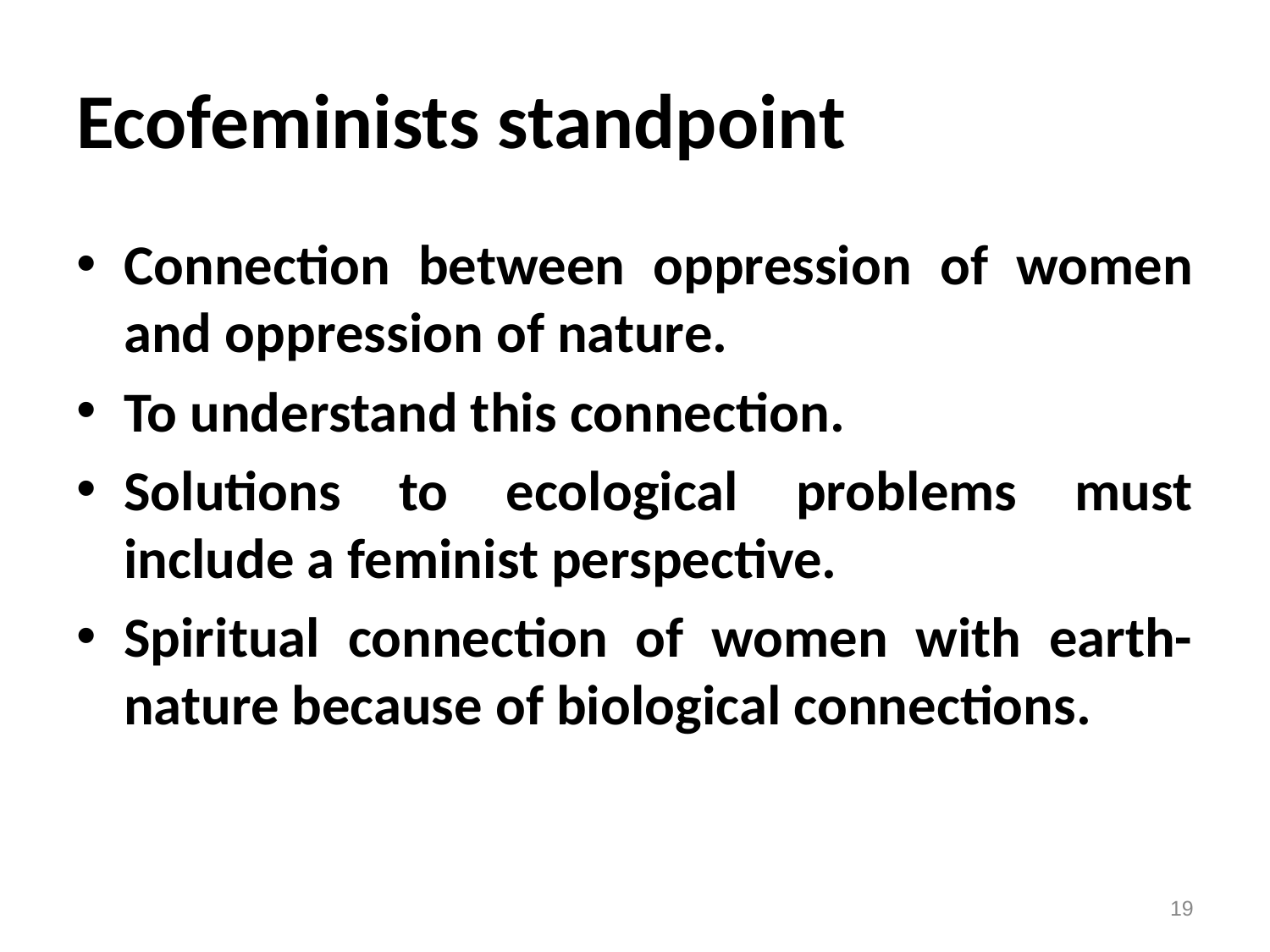

# Ecofeminists standpoint
Connection between oppression of women and oppression of nature.
To understand this connection.
Solutions to ecological problems must include a feminist perspective.
Spiritual connection of women with earth-nature because of biological connections.

19